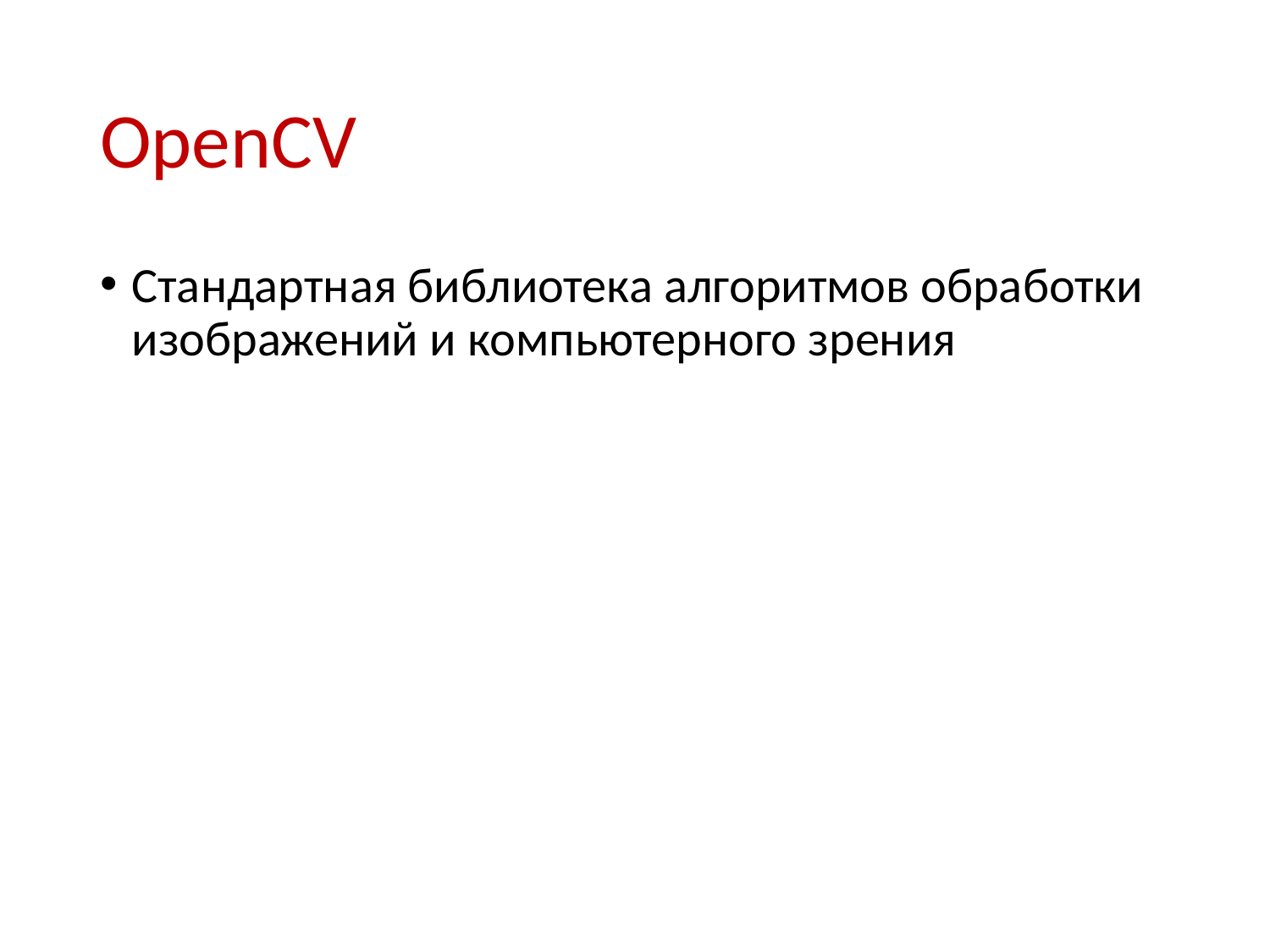

# OpenCV
Стандартная библиотека алгоритмов обработки изображений и компьютерного зрения